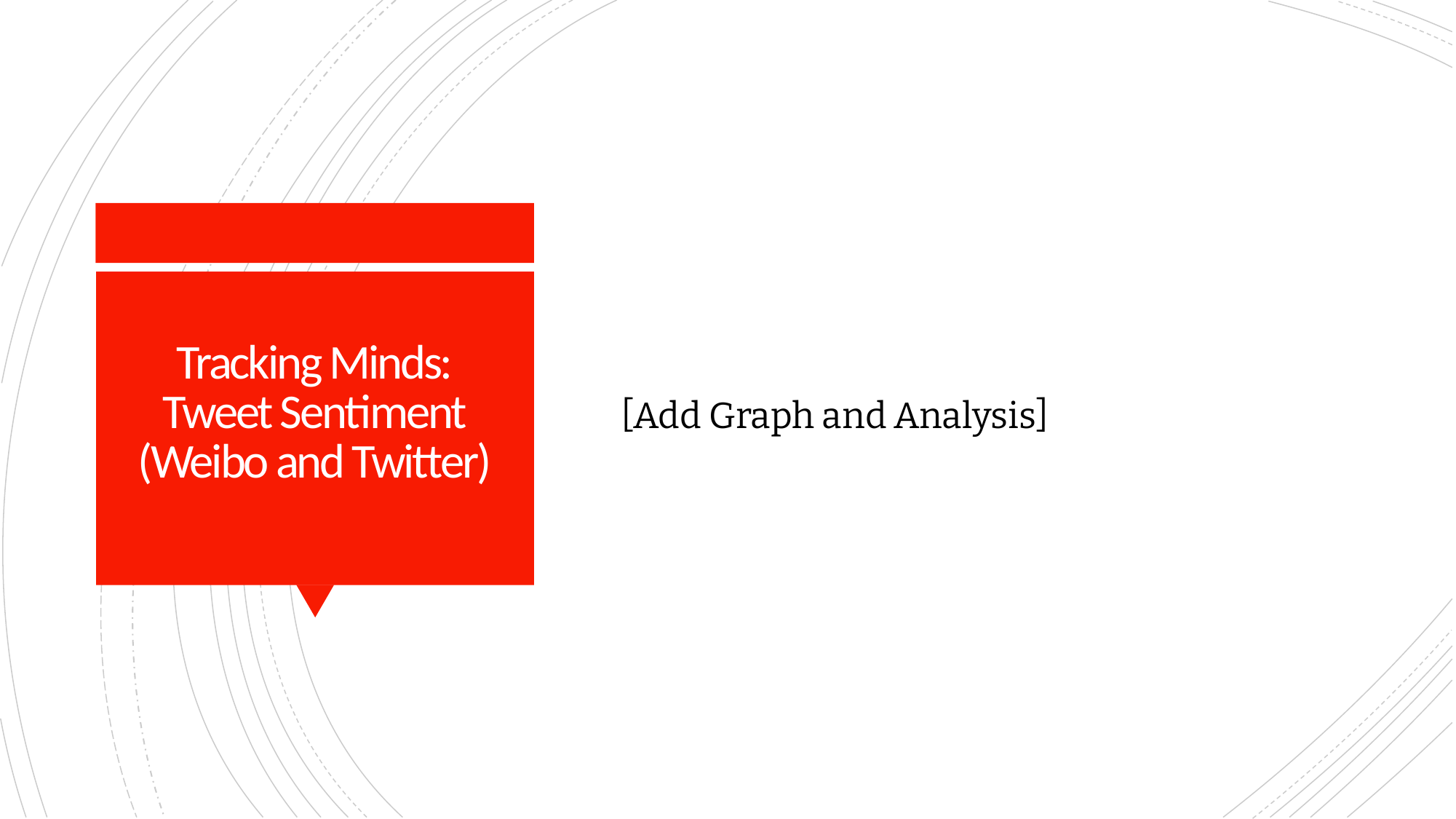

[Add Graph and Analysis]
# Tracking Minds: Tweet Sentiment (Weibo and Twitter)